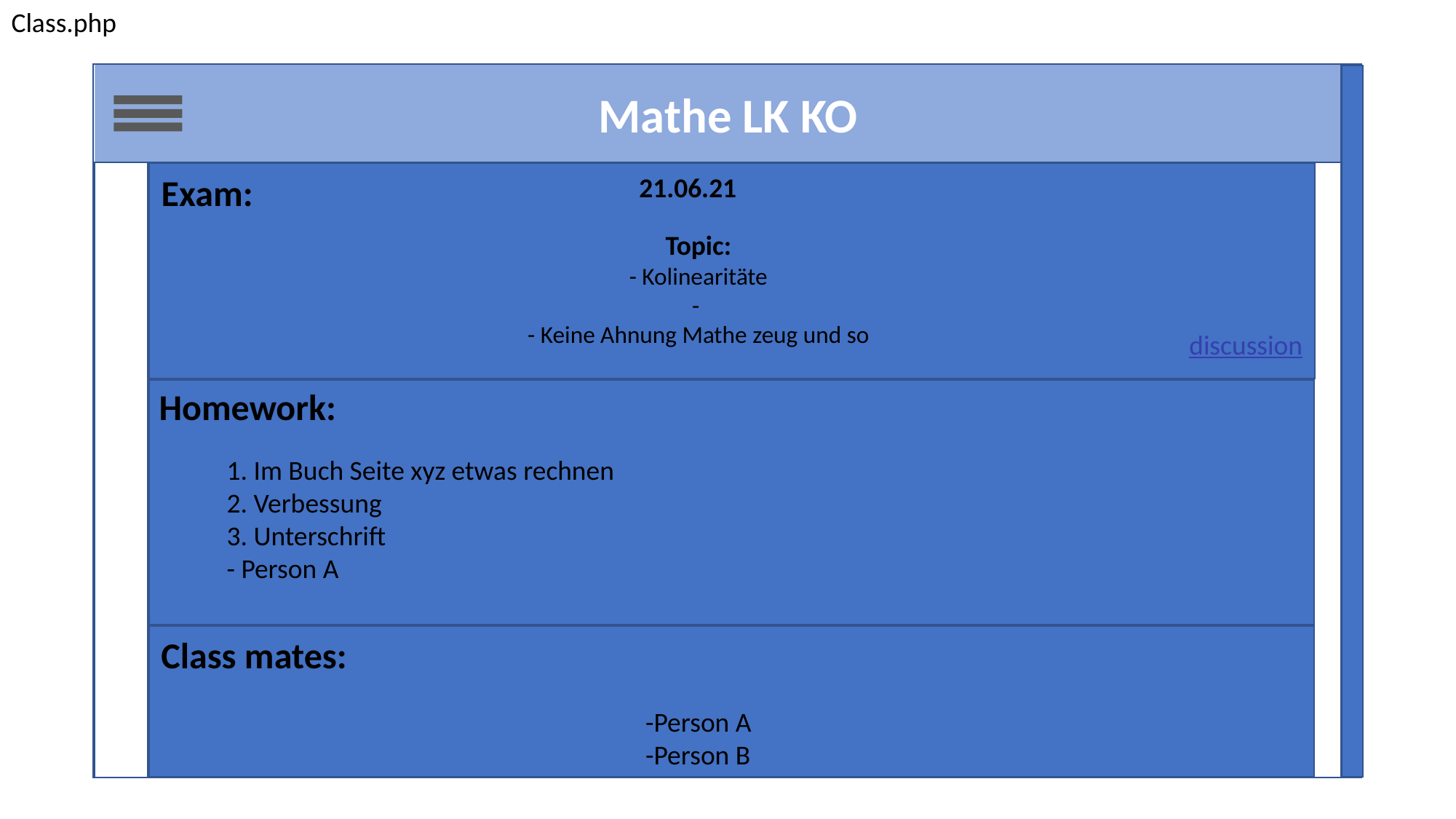

Class.php

Mathe LK KO

Exam:
21.06.21
Topic:
- Kolinearitäte
-
- Keine Ahnung Mathe zeug und so
discussion
Homework:

1. Im Buch Seite xyz etwas rechnen
2. Verbessung
3. Unterschrift
- Person A

Class mates:
-Person A
-Person B